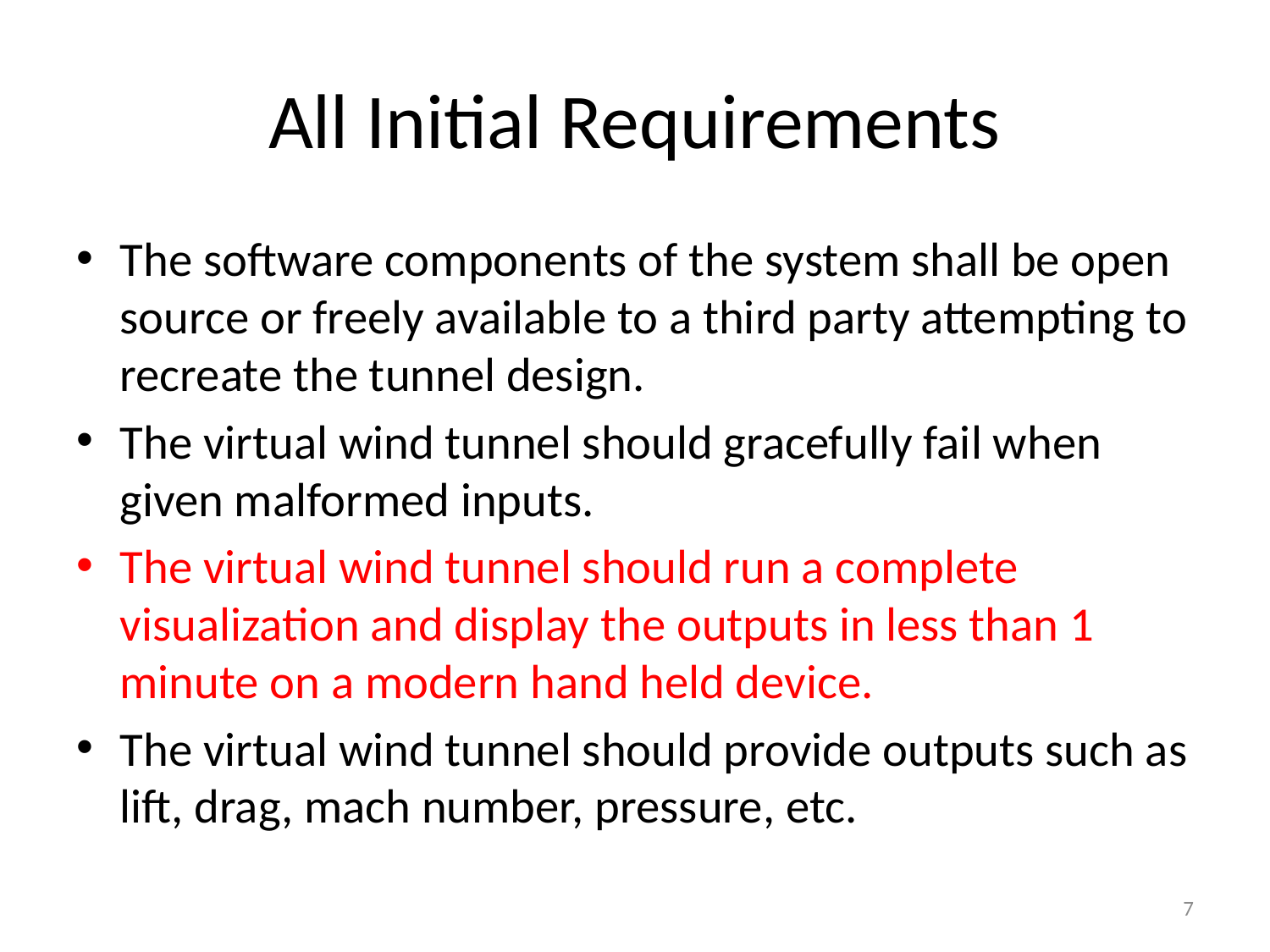

# All Initial Requirements
The software components of the system shall be open source or freely available to a third party attempting to recreate the tunnel design.
The virtual wind tunnel should gracefully fail when given malformed inputs.
The virtual wind tunnel should run a complete visualization and display the outputs in less than 1 minute on a modern hand held device.
The virtual wind tunnel should provide outputs such as lift, drag, mach number, pressure, etc.

7